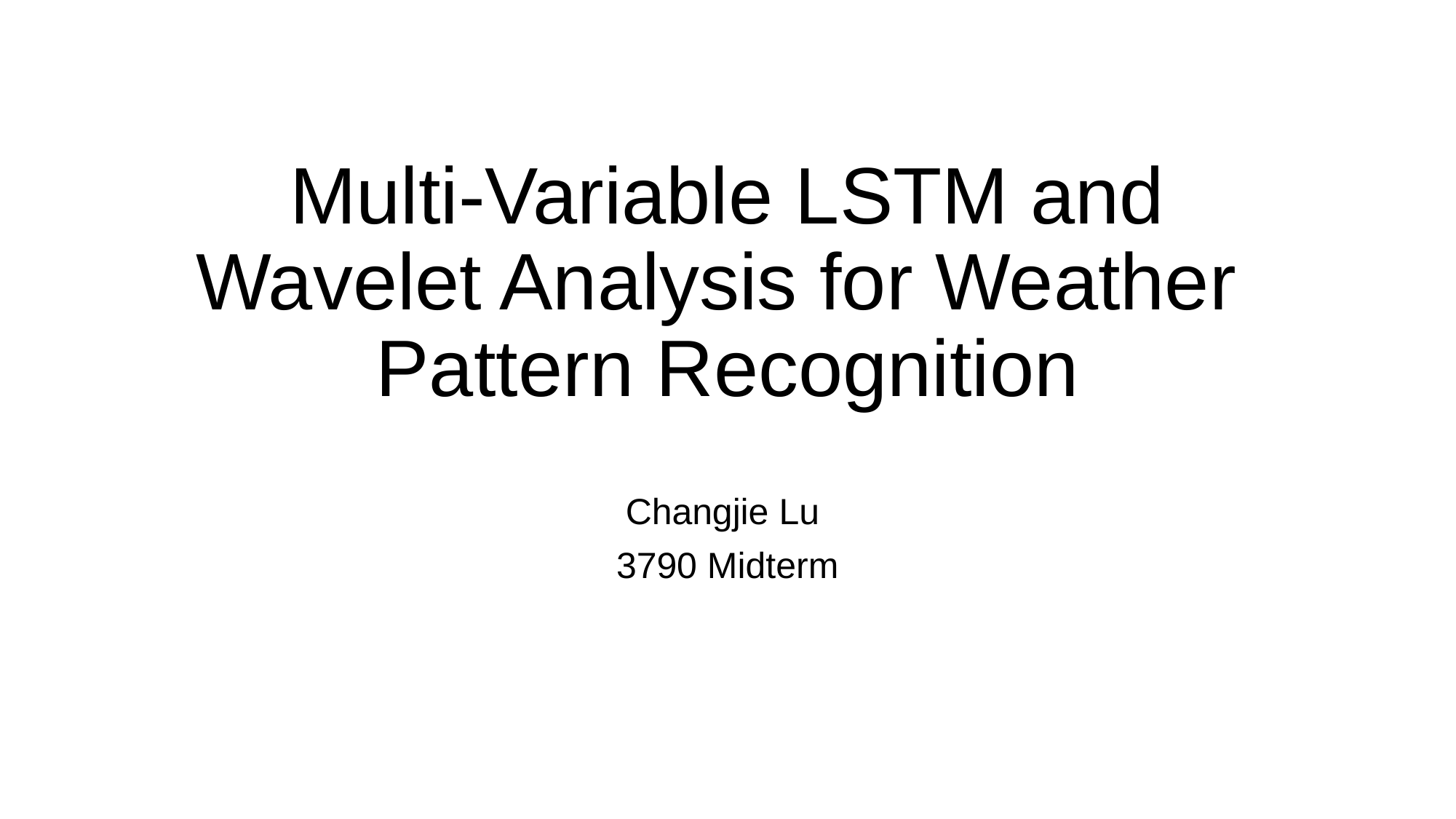

# Multi-Variable LSTM and Wavelet Analysis for Weather Pattern Recognition
Changjie Lu
3790 Midterm